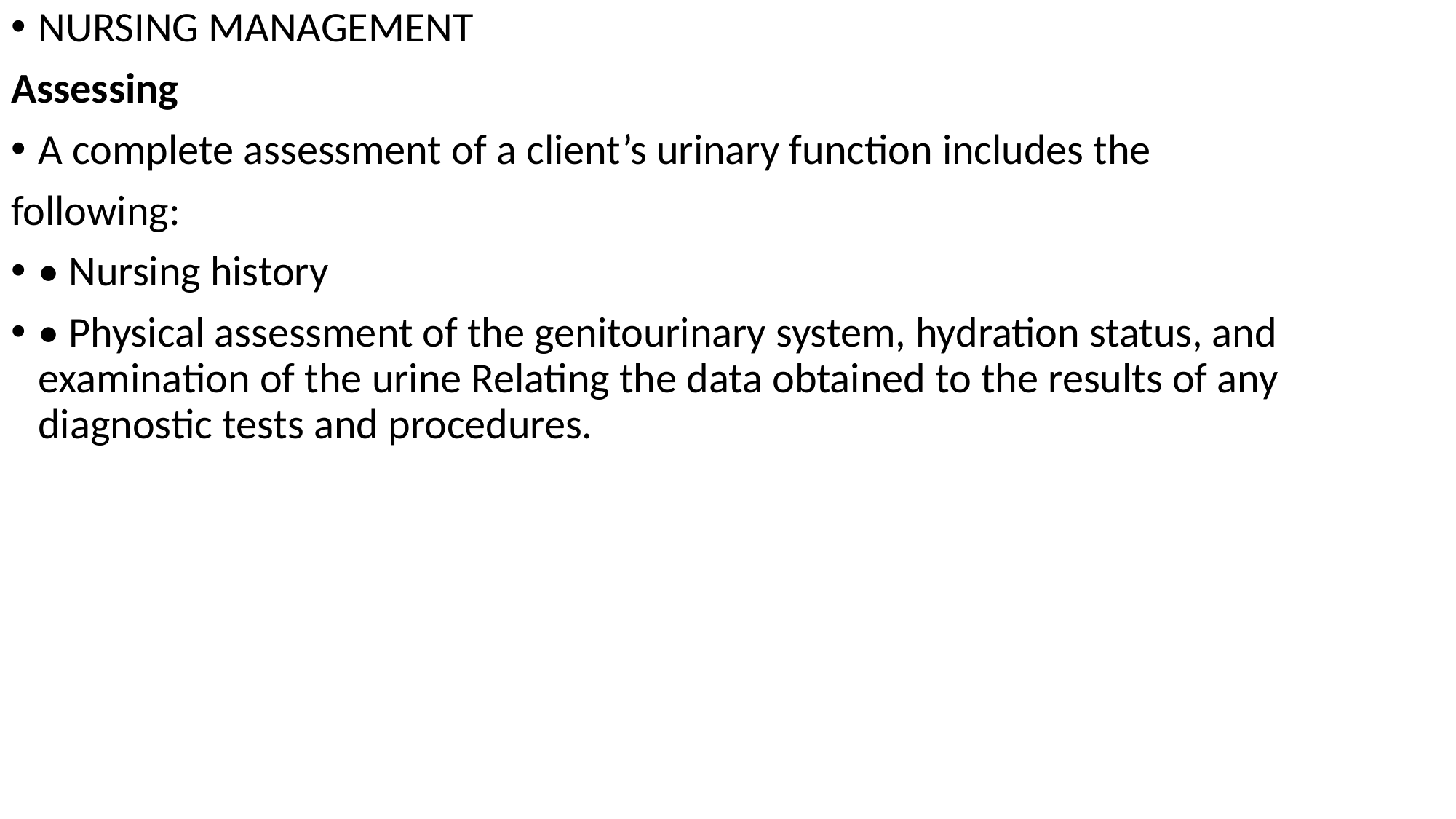

NURSING MANAGEMENT
Assessing
A complete assessment of a client’s urinary function includes the
following:
• Nursing history
• Physical assessment of the genitourinary system, hydration status, and examination of the urine Relating the data obtained to the results of any diagnostic tests and procedures.